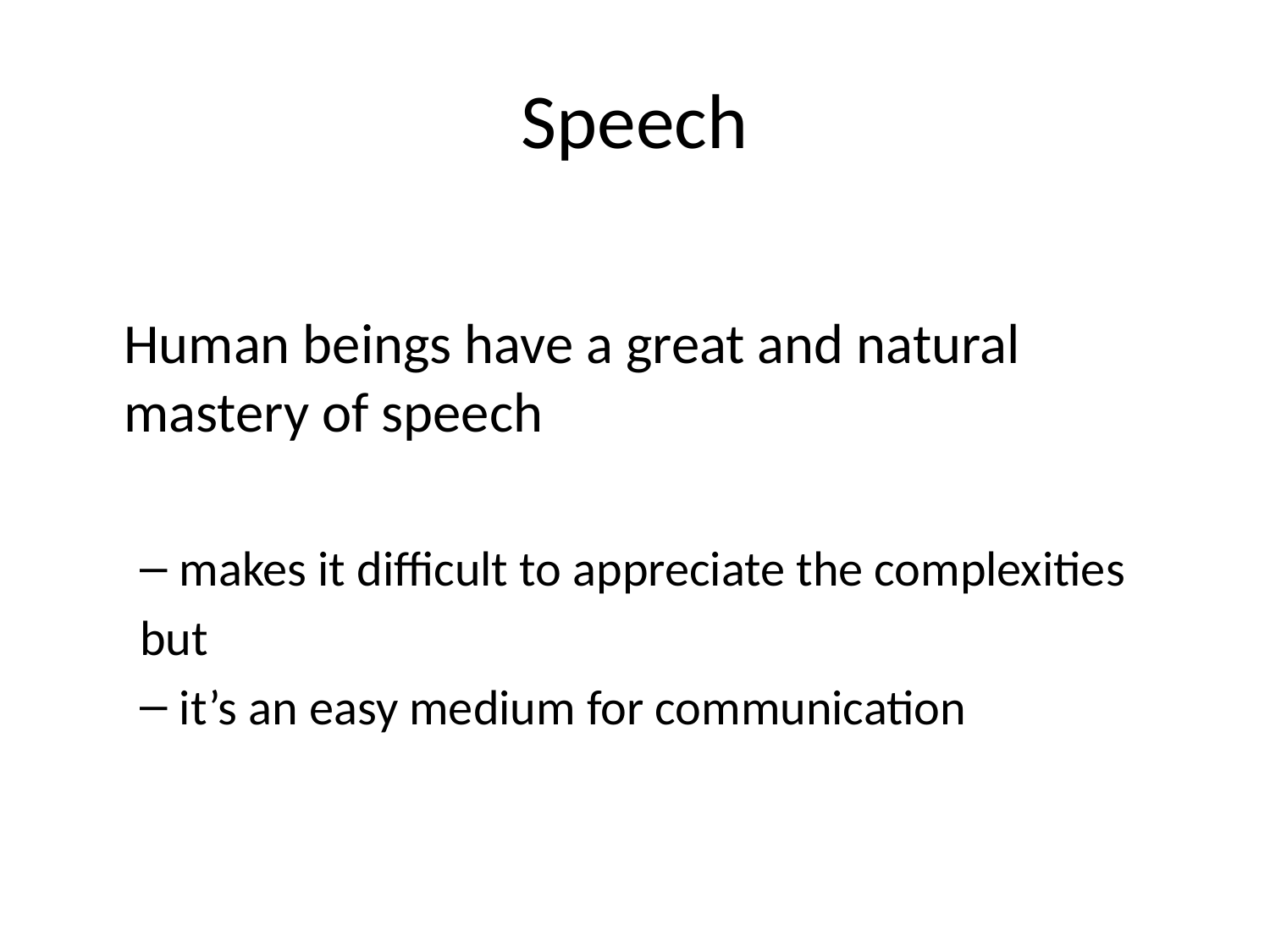

# Speech

	Human beings have a great and natural mastery of speech

makes it difficult to appreciate the complexities
but
it’s an easy medium for communication